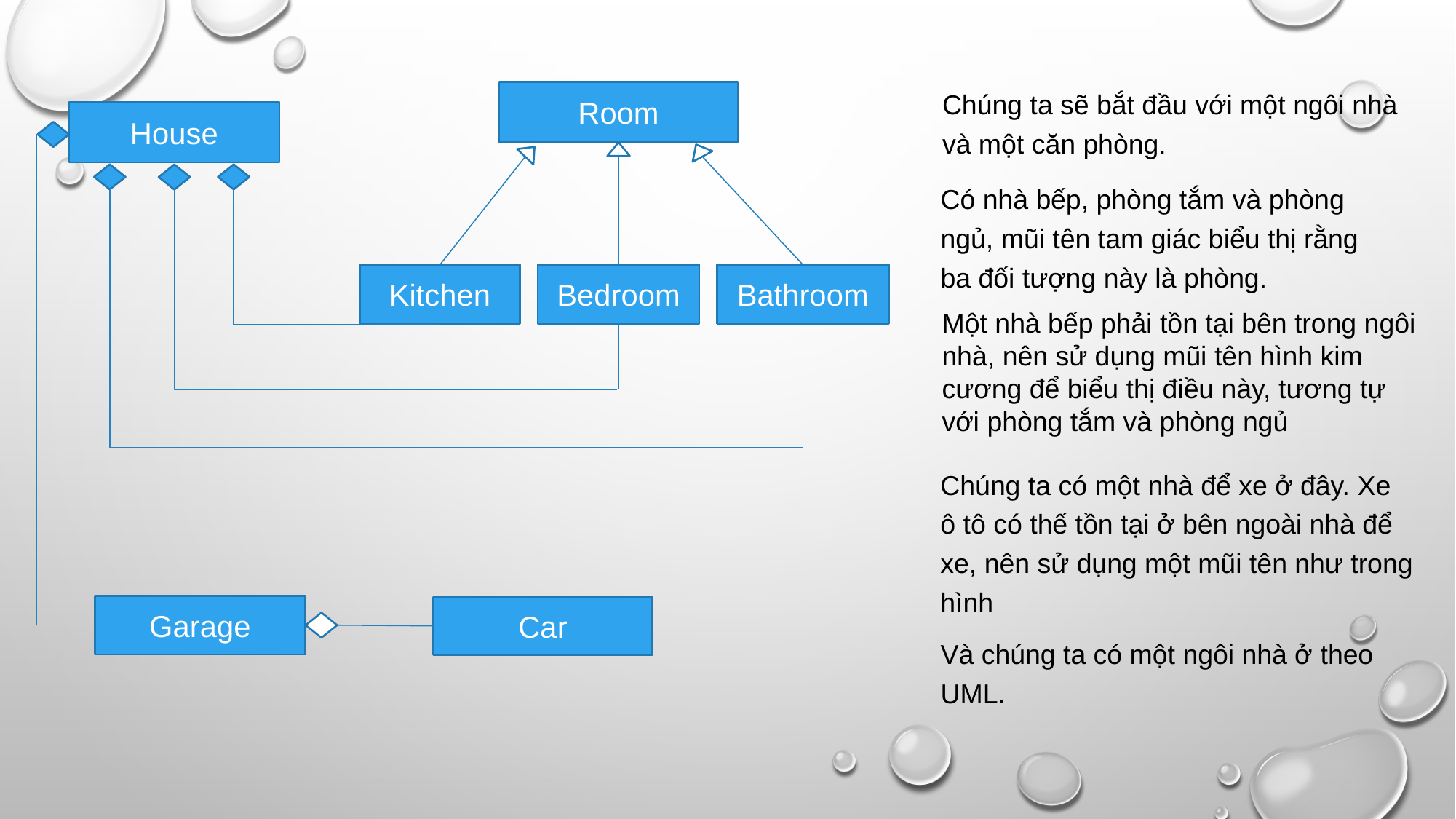

Chúng ta sẽ bắt đầu với một ngôi nhà và một căn phòng.

Room
House

Có nhà bếp, phòng tắm và phòng ngủ, mũi tên tam giác biểu thị rằng ba đối tượng này là phòng.
Bedroom
Bathroom
Kitchen
Một nhà bếp phải tồn tại bên trong ngôi nhà, nên sử dụng mũi tên hình kim cương để biểu thị điều này, tương tự với phòng tắm và phòng ngủ
Chúng ta có một nhà để xe ở đây. Xe ô tô có thế tồn tại ở bên ngoài nhà để xe, nên sử dụng một mũi tên như trong hình

Garage
Car

Và chúng ta có một ngôi nhà ở theo UML.